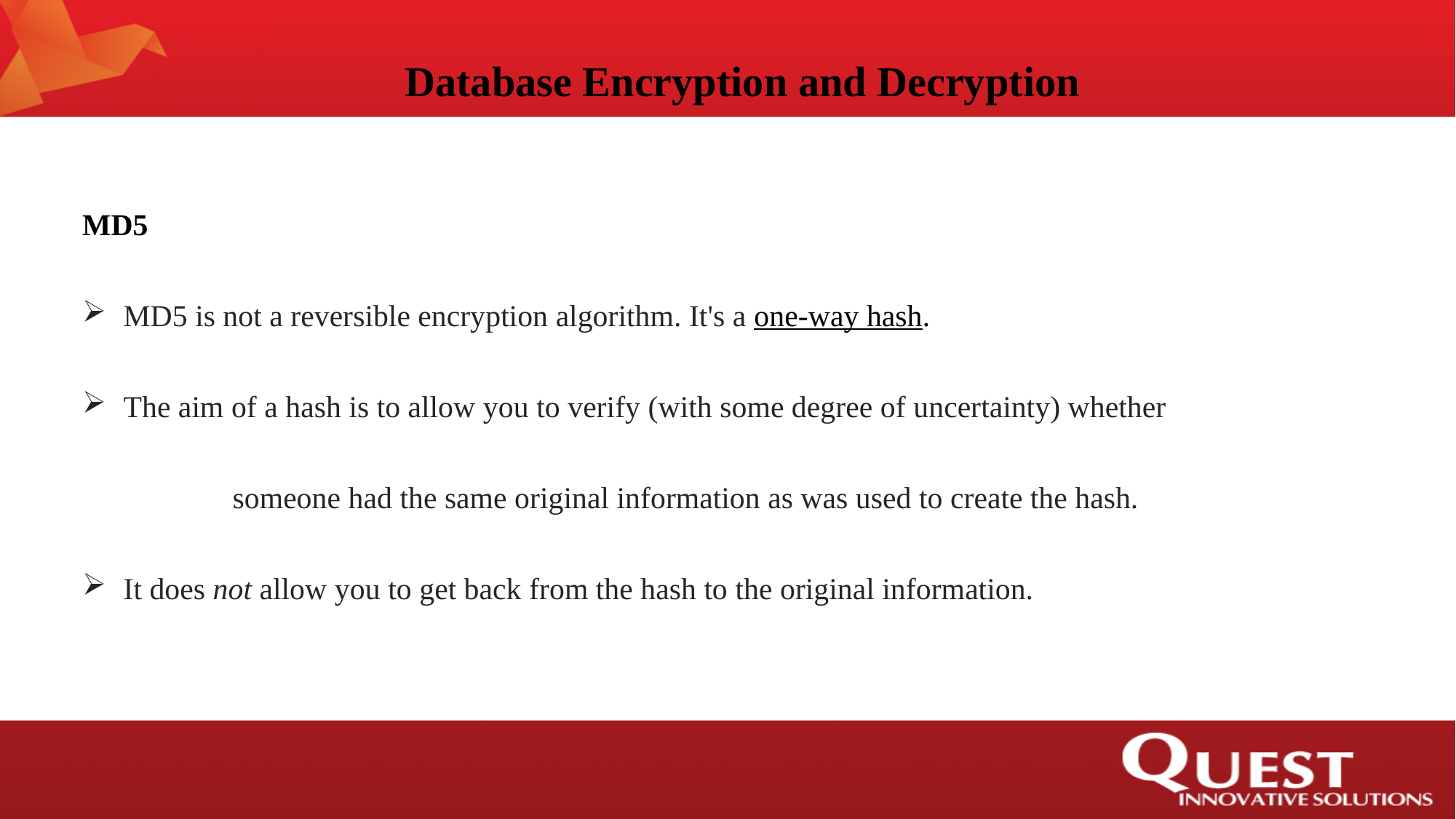

# Database Encryption and Decryption

MD5
MD5 is not a reversible encryption algorithm. It's a one-way hash.
The aim of a hash is to allow you to verify (with some degree of uncertainty) whether 		someone had the same original information as was used to create the hash.
It does not allow you to get back from the hash to the original information.